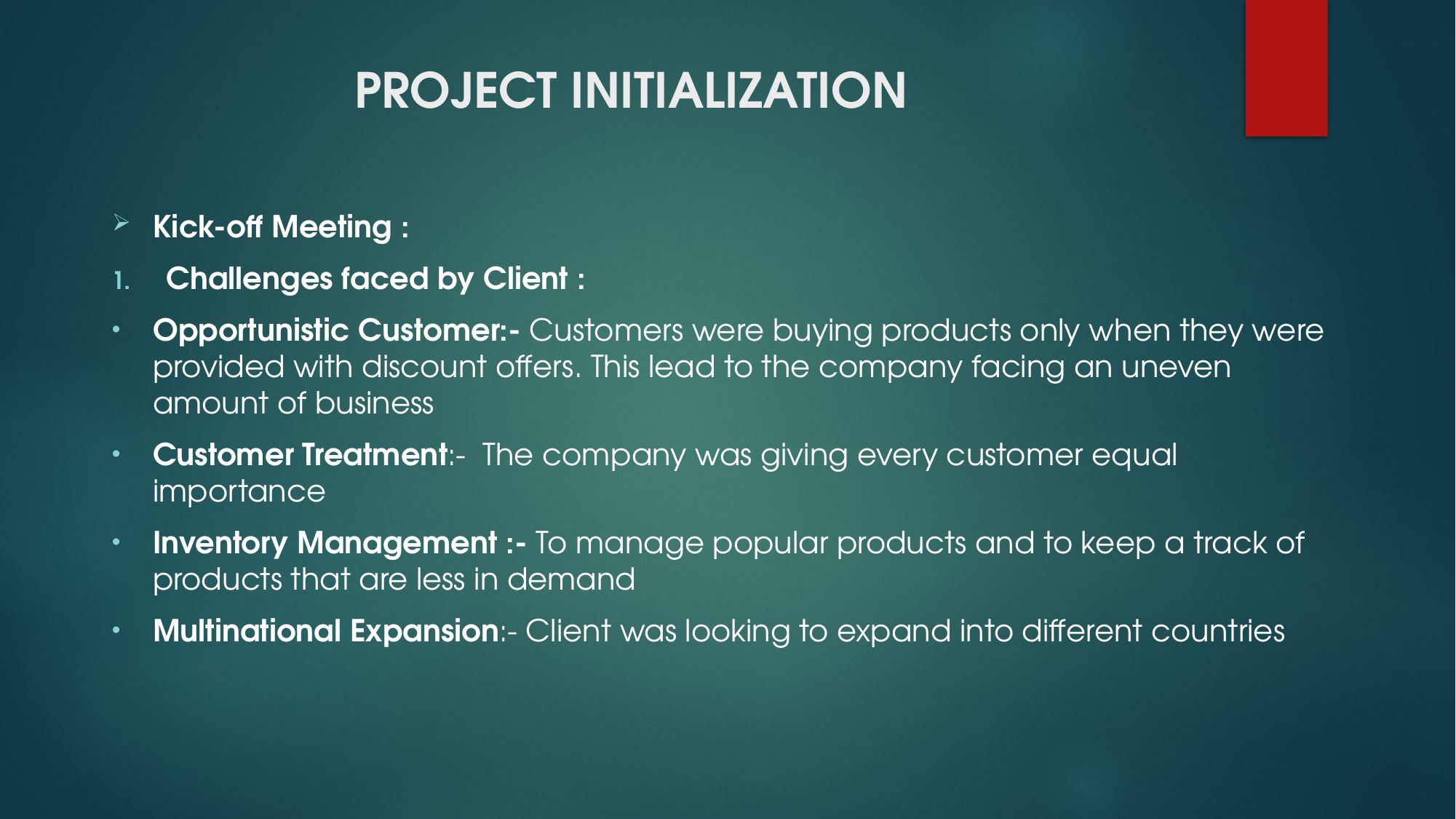

# PROJECT INITIALIZATION
Kick-off Meeting :
Challenges faced by Client :
Opportunistic Customer:- Customers were buying products only when they were provided with discount offers. This lead to the company facing an uneven amount of business
Customer Treatment:-  The company was giving every customer equal importance
Inventory Management :- To manage popular products and to keep a track of products that are less in demand
Multinational Expansion:- Client was looking to expand into different countries